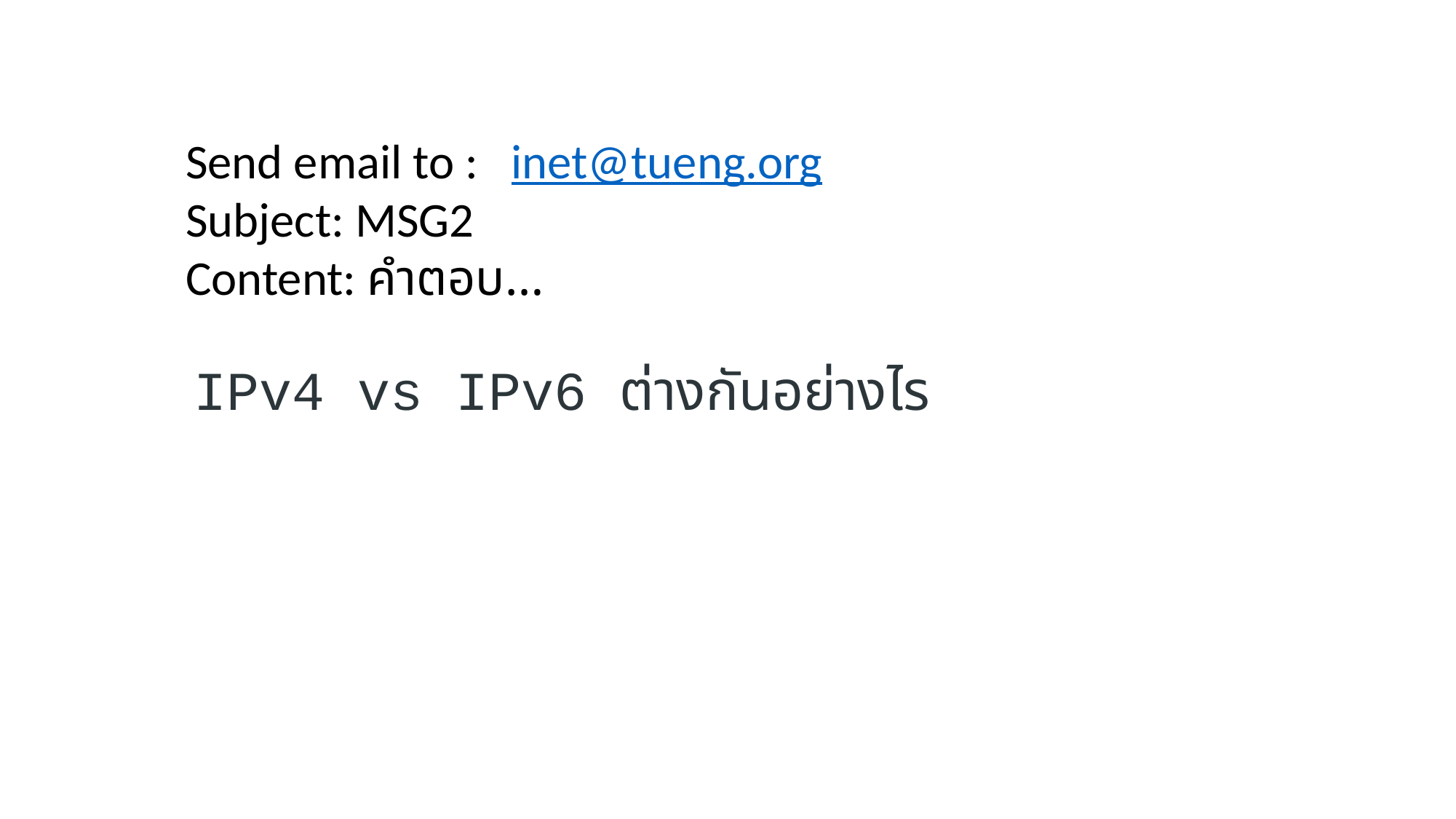

Send email to :   inet@tueng.org
Subject: MSG2
Content: คำตอบ…
IPv4 vs IPv6 ต่างกันอย่างไร